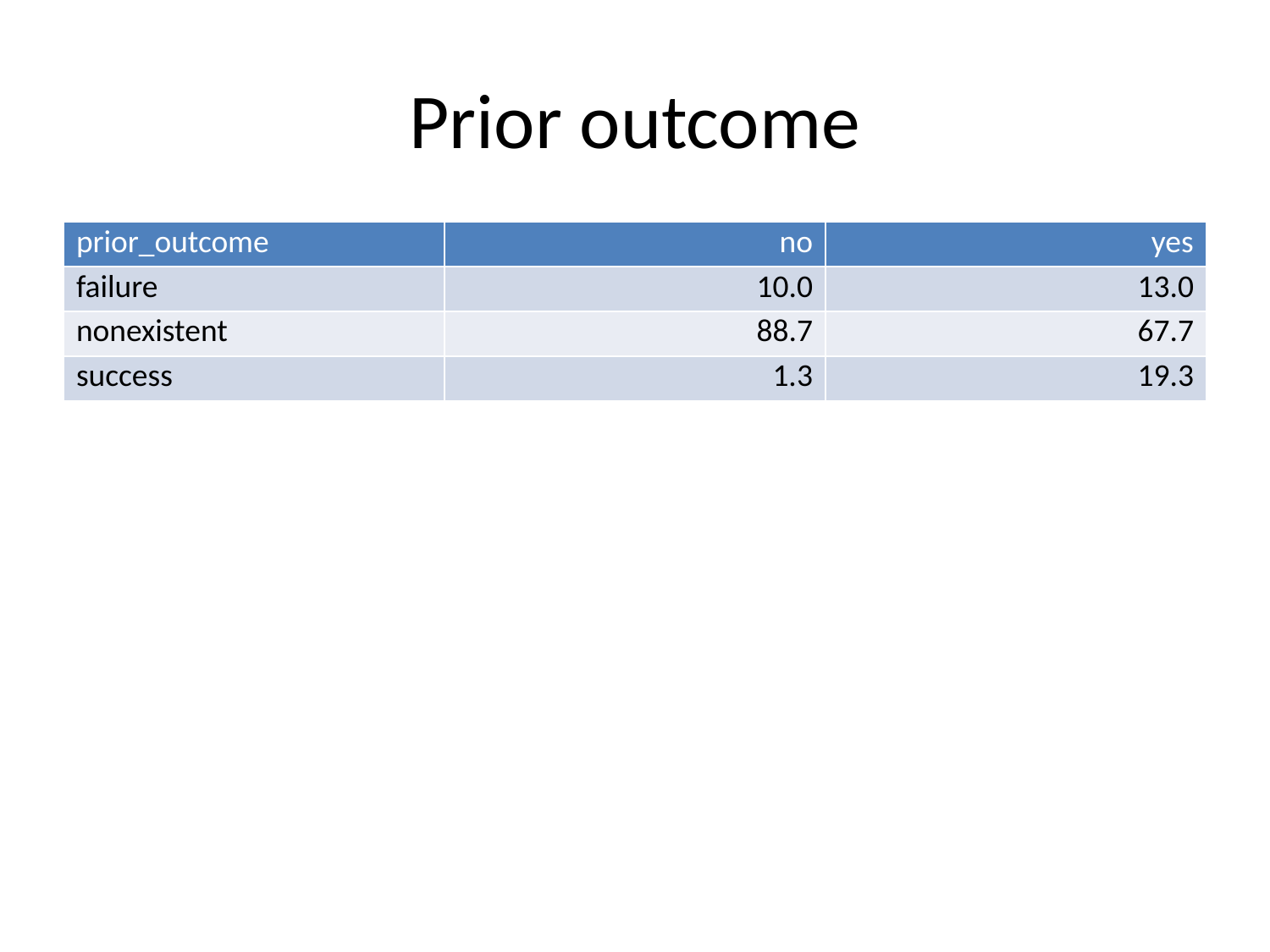

# Prior outcome
| prior\_outcome | no | yes |
| --- | --- | --- |
| failure | 10.0 | 13.0 |
| nonexistent | 88.7 | 67.7 |
| success | 1.3 | 19.3 |